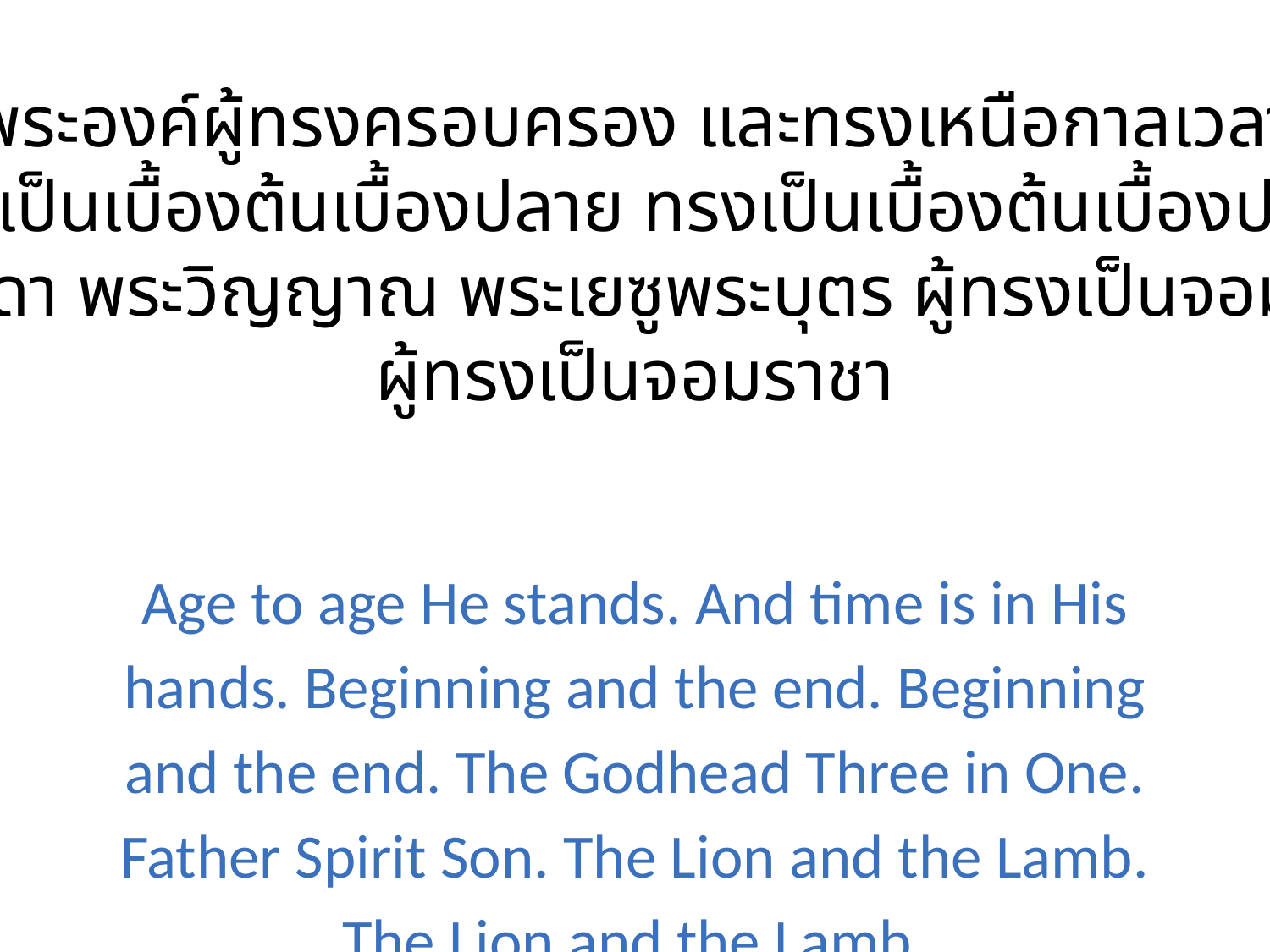

พระองค์ผู้ทรงครอบครอง และทรงเหนือกาลเวลา
ทรงเป็นเบื้องต้นเบื้องปลาย ทรงเป็นเบื้องต้นเบื้องปลาย
พระบิดา พระวิญญาณ พระเยซูพระบุตร ผู้ทรงเป็นจอมราชา
ผู้ทรงเป็นจอมราชา

Age to age He stands. And time is in His hands. Beginning and the end. Beginning and the end. The Godhead Three in One. Father Spirit Son. The Lion and the Lamb. The Lion and the Lamb.